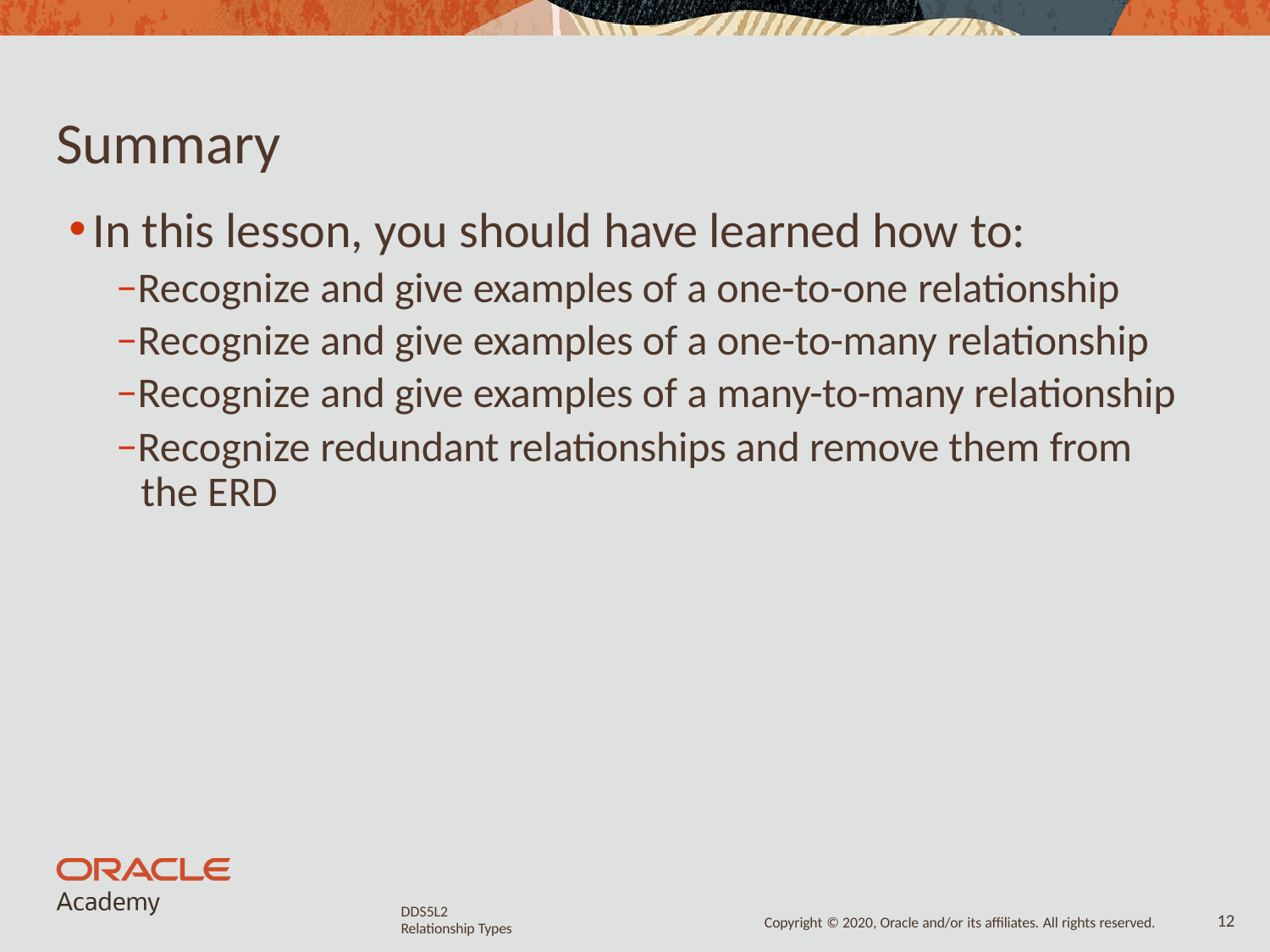

# Summary
In this lesson, you should have learned how to:
−Recognize and give examples of a one-to-one relationship
−Recognize and give examples of a one-to-many relationship
−Recognize and give examples of a many-to-many relationship
−Recognize redundant relationships and remove them from  the ERD
DDS5L2
Relationship Types
12
Copyright © 2020, Oracle and/or its affiliates. All rights reserved.